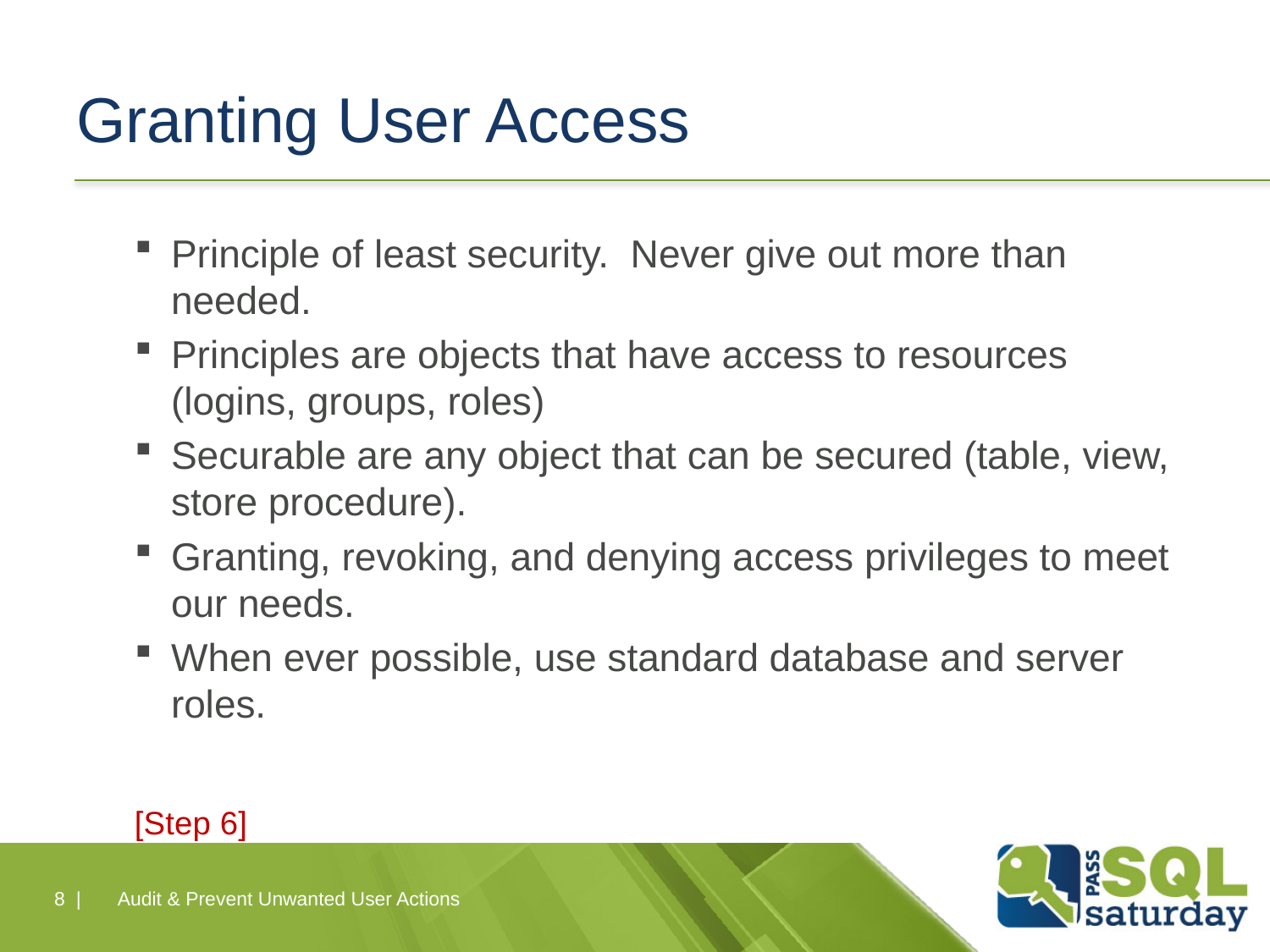

# Granting User Access
Principle of least security.  Never give out more than needed.
Principles are objects that have access to resources (logins, groups, roles)
Securable are any object that can be secured (table, view, store procedure).
Granting, revoking, and denying access privileges to meet our needs.
When ever possible, use standard database and server roles.

[Step 6]
8  |
Audit & Prevent Unwanted User Actions